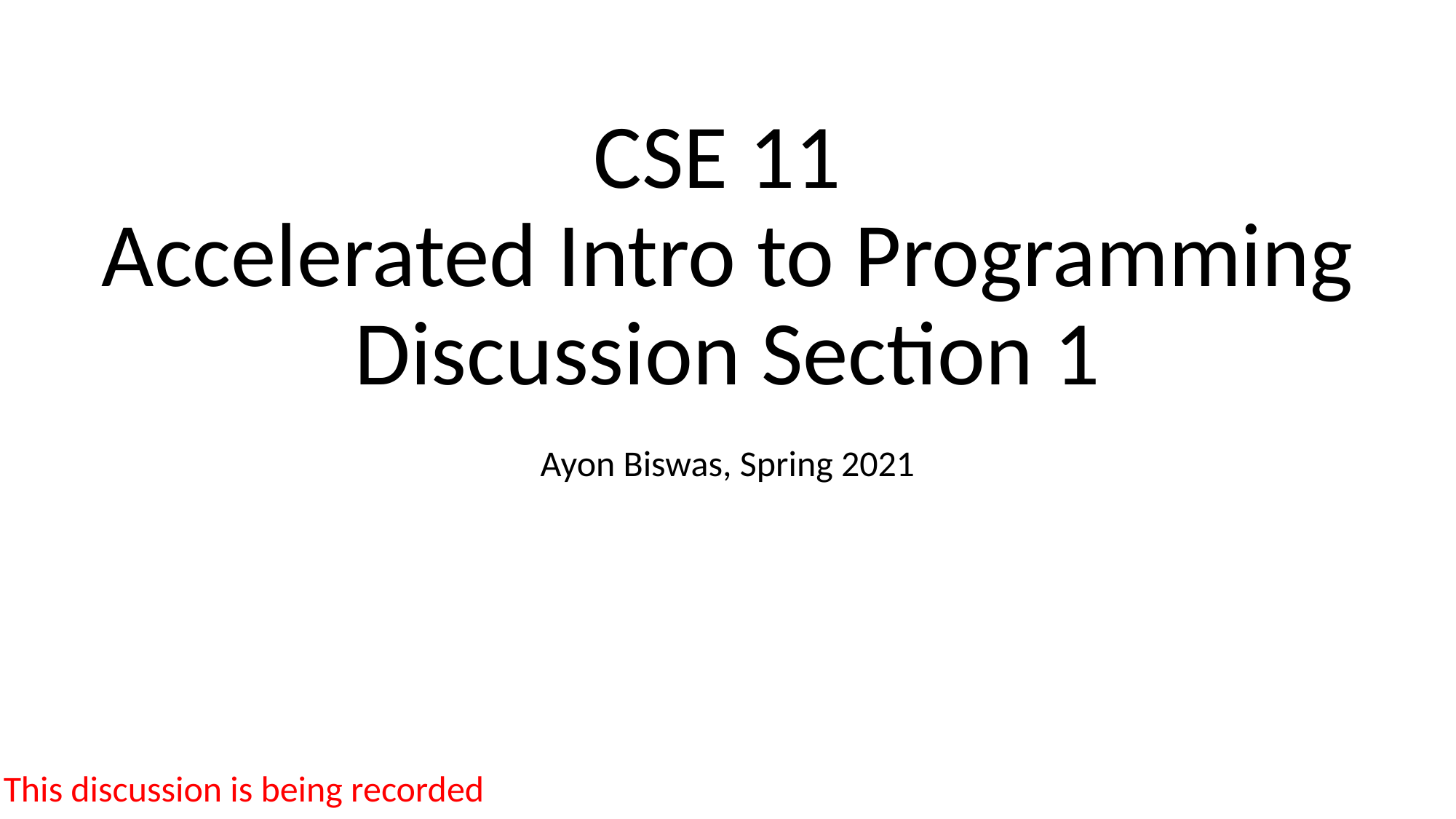

# CSE 11 Accelerated Intro to Programming Discussion Section 1
Ayon Biswas, Spring 2021
This discussion is being recorded